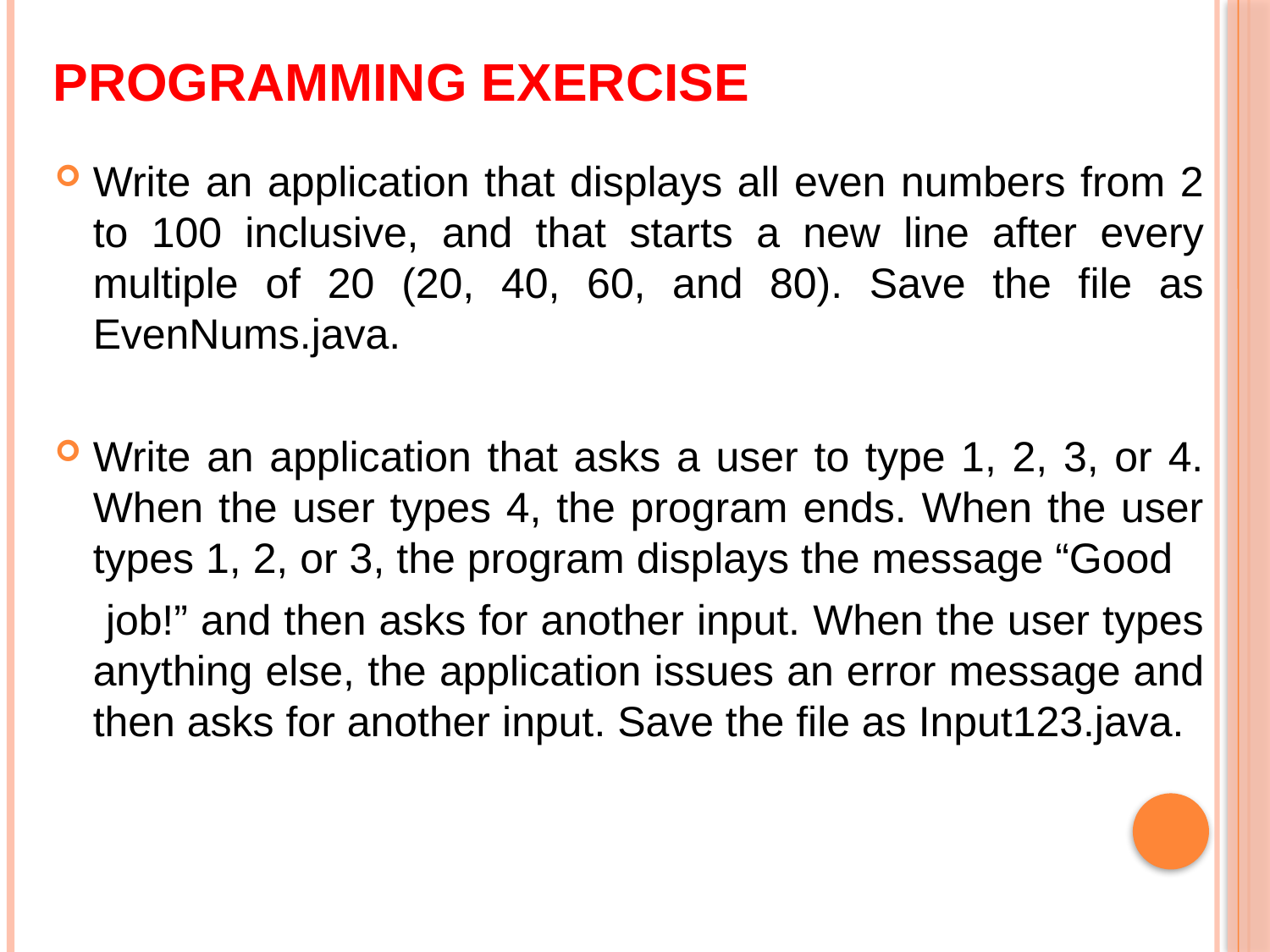

# Programming Exercise
Write an application that displays all even numbers from 2 to 100 inclusive, and that starts a new line after every multiple of 20 (20, 40, 60, and 80). Save the file as EvenNums.java.

Write an application that asks a user to type 1, 2, 3, or 4. When the user types 4, the program ends. When the user types 1, 2, or 3, the program displays the message “Good
    job!” and then asks for another input. When the user types anything else, the application issues an error message and then asks for another input. Save the file as Input123.java.